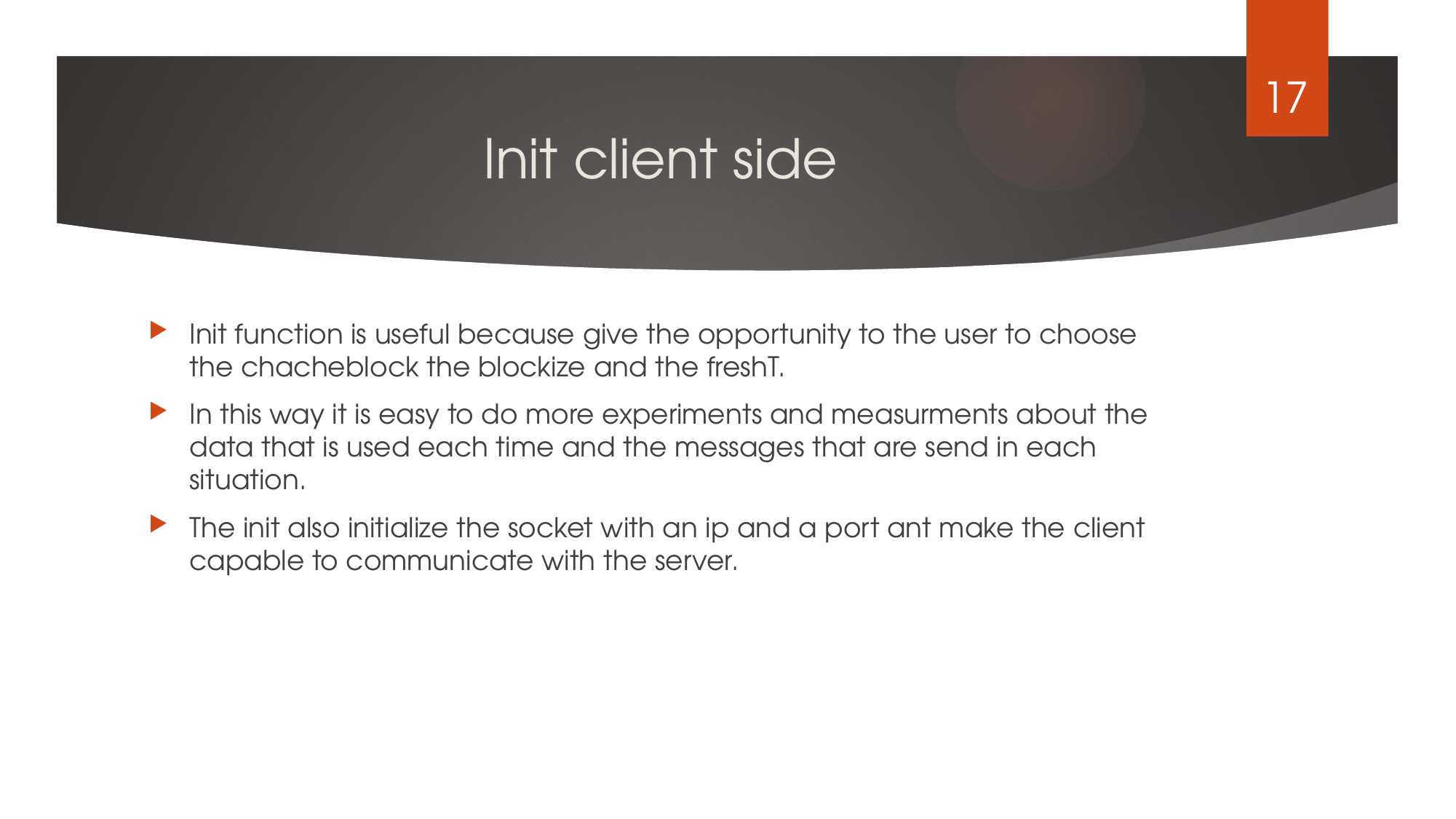

17
# Init client side
Init function is useful because give the opportunity to the user to choose the chacheblock the blockize and the freshT.
In this way it is easy to do more experiments and measurments about the data that is used each time and the messages that are send in each situation.
The init also initialize the socket with an ip and a port ant make the client capable to communicate with the server.